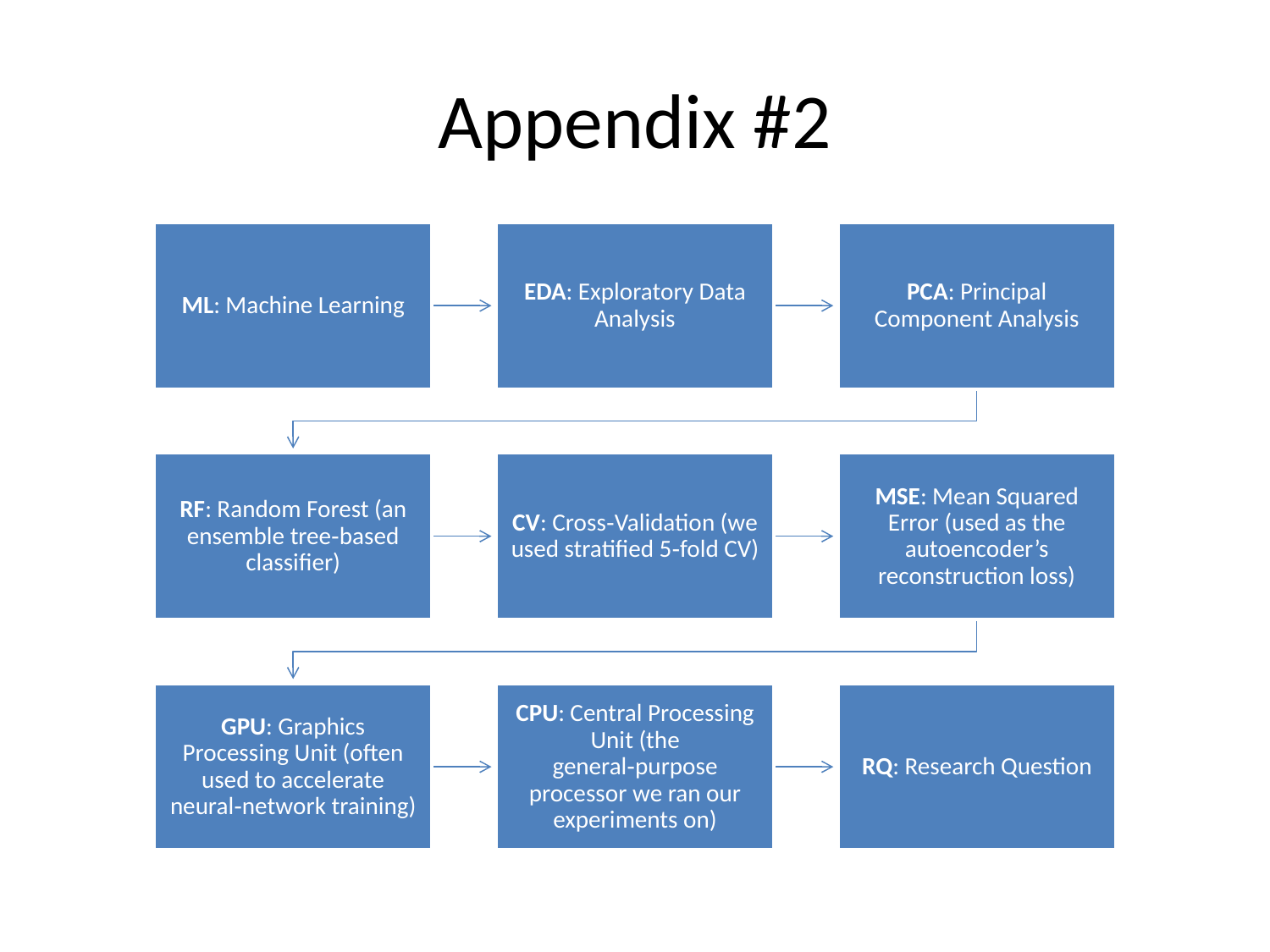

# Appendix #2

ML: Machine Learning

EDA: Exploratory Data Analysis

PCA: Principal Component Analysis

RF: Random Forest (an ensemble tree‑based classifier)

CV: Cross‑Validation (we used stratified 5‑fold CV)

MSE: Mean Squared Error (used as the autoencoder’s reconstruction loss)

GPU: Graphics Processing Unit (often used to accelerate neural‑network training)

CPU: Central Processing Unit (the general‑purpose processor we ran our experiments on)
RQ: Research Question